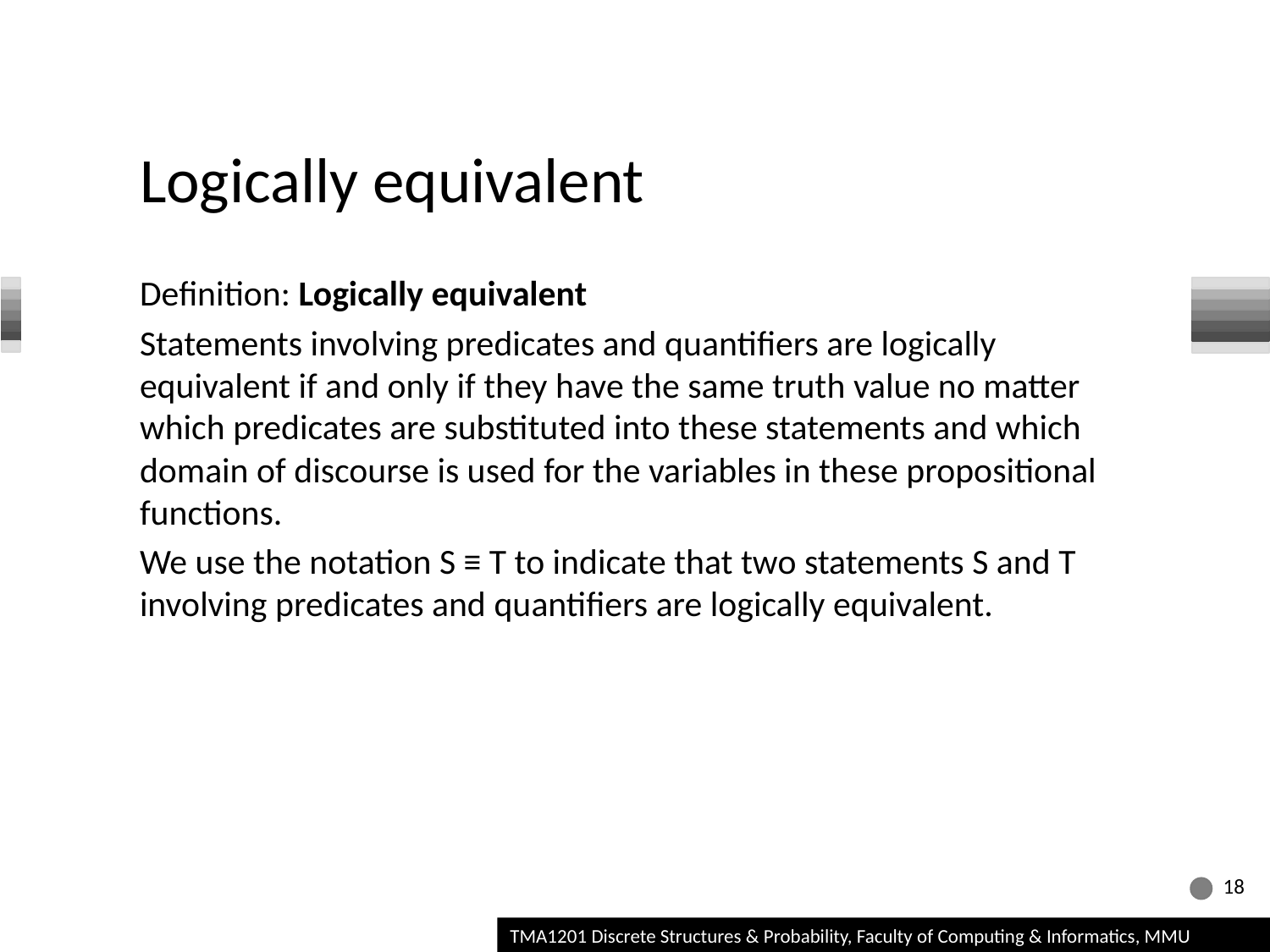

# Logically equivalent
Definition: Logically equivalent
Statements involving predicates and quantiﬁers are logically equivalent if and only if they have the same truth value no matter which predicates are substituted into these statements and which domain of discourse is used for the variables in these propositional functions.
We use the notation S ≡ T to indicate that two statements S and T involving predicates and quantiﬁers are logically equivalent.

18
TMA1201 Discrete Structures & Probability, Faculty of Computing & Informatics, MMU